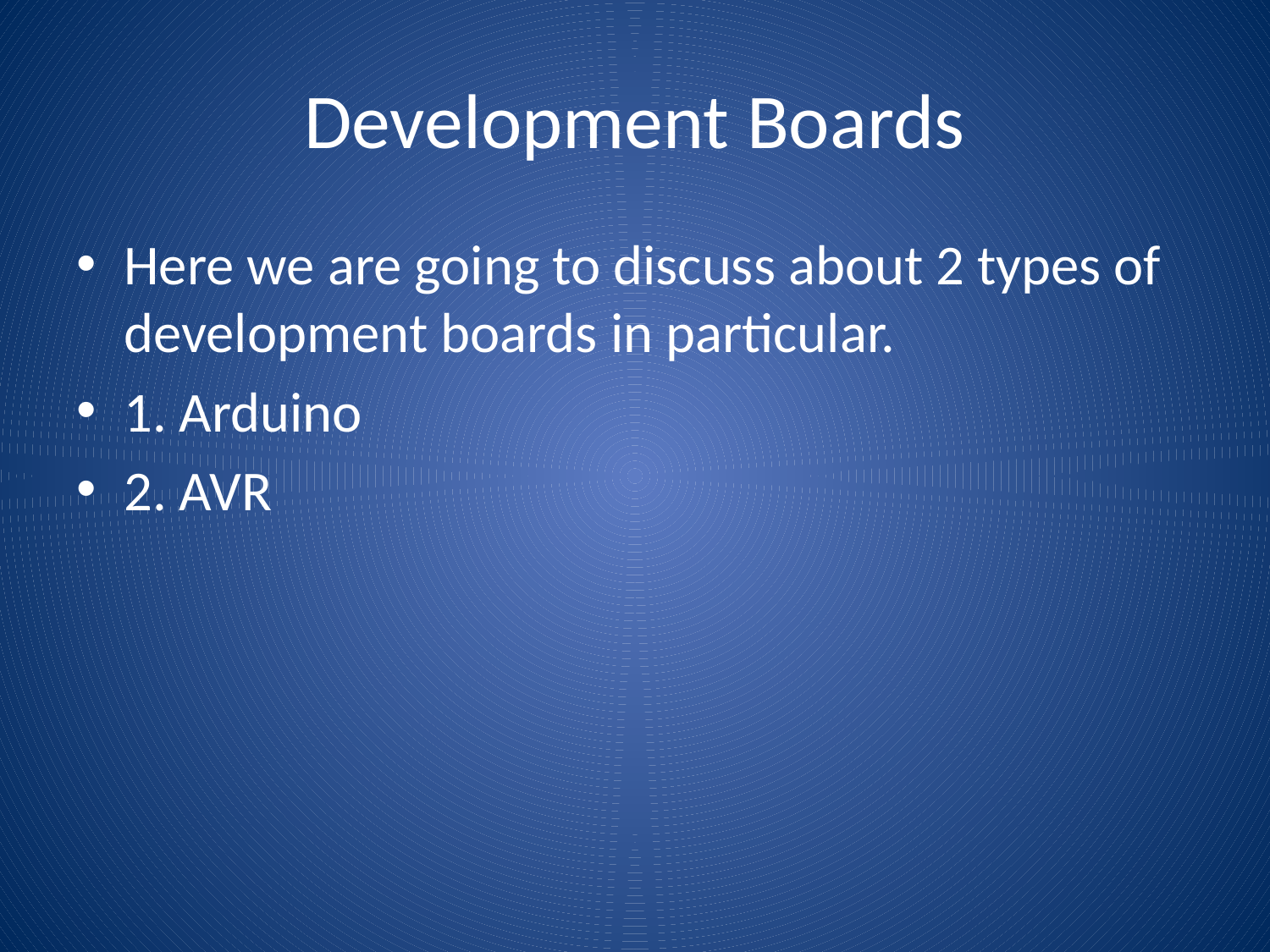

# Development Boards
Here we are going to discuss about 2 types of development boards in particular.
1. Arduino
2. AVR